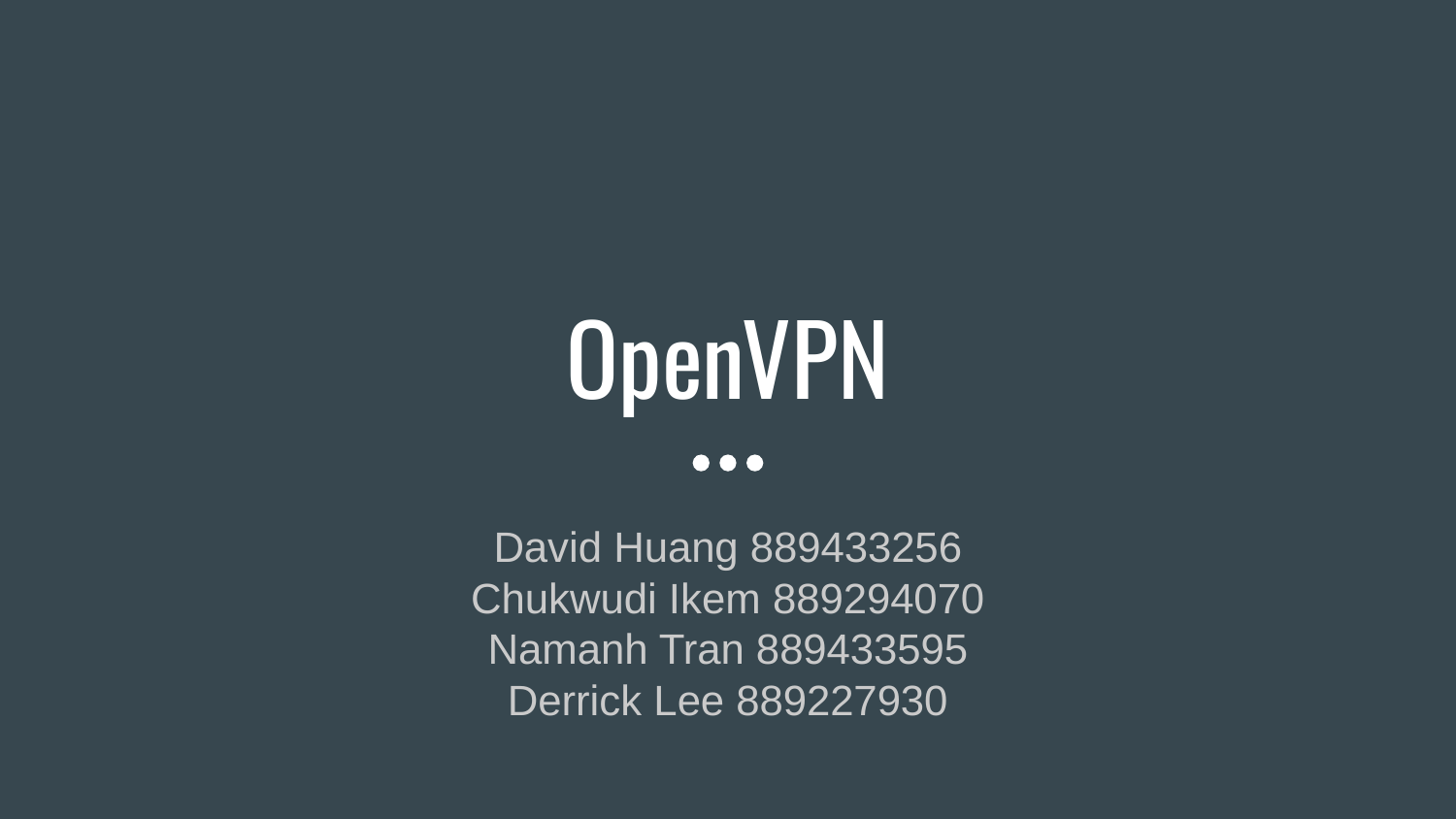

# OpenVPN
David Huang 889433256
Chukwudi Ikem 889294070
Namanh Tran 889433595
Derrick Lee 889227930